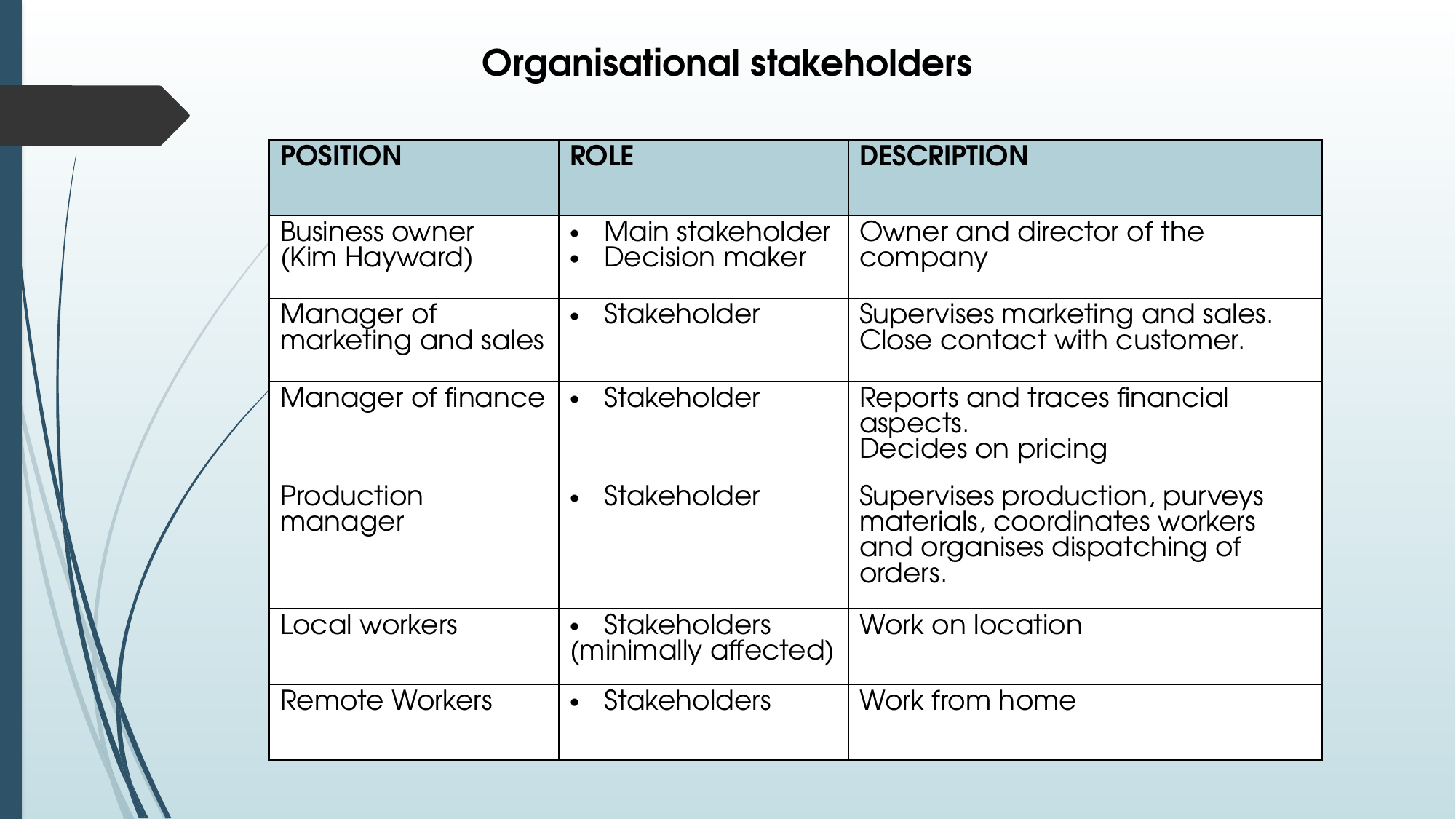

Organisational stakeholders

| POSITION | ROLE | DESCRIPTION |
| --- | --- | --- |
| Business owner (Kim Hayward) | Main stakeholder Decision maker | Owner and director of the company |
| Manager of marketing and sales | Stakeholder | Supervises marketing and sales. Close contact with customer. |
| Manager of finance | Stakeholder | Reports and traces financial aspects. Decides on pricing |
| Production manager | Stakeholder | Supervises production, purveys materials, coordinates workers and organises dispatching of orders. |
| Local workers | Stakeholders (minimally affected) | Work on location |
| Remote Workers | Stakeholders | Work from home |